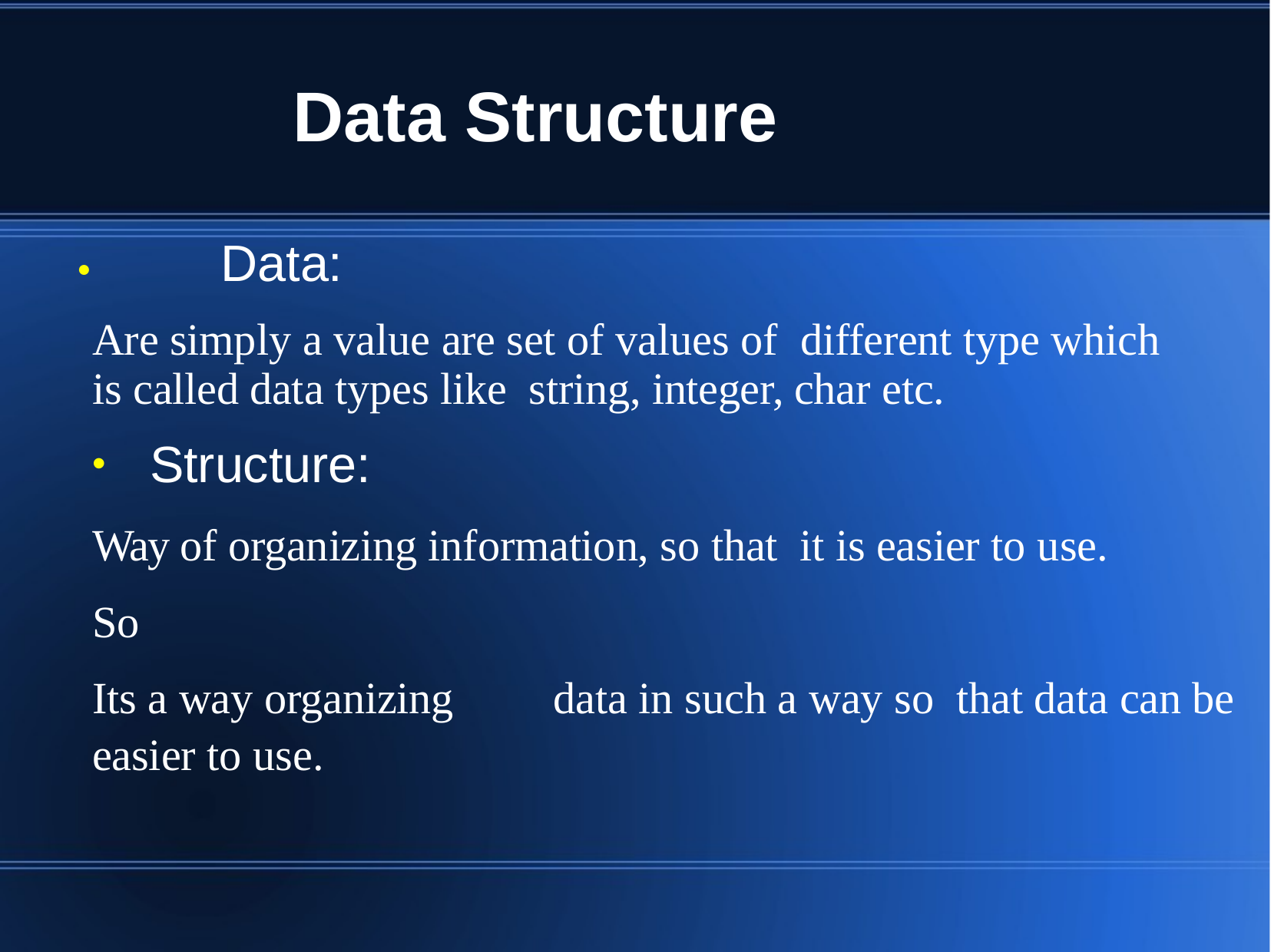

# Data Structure
	Data:
Are simply a value are set of values of  different type which is called data types like  string, integer, char etc.
Structure:
Way of organizing information, so that  it is easier to use.
So
Its a way organizing	data in such a way so  that data can be easier to use.
●